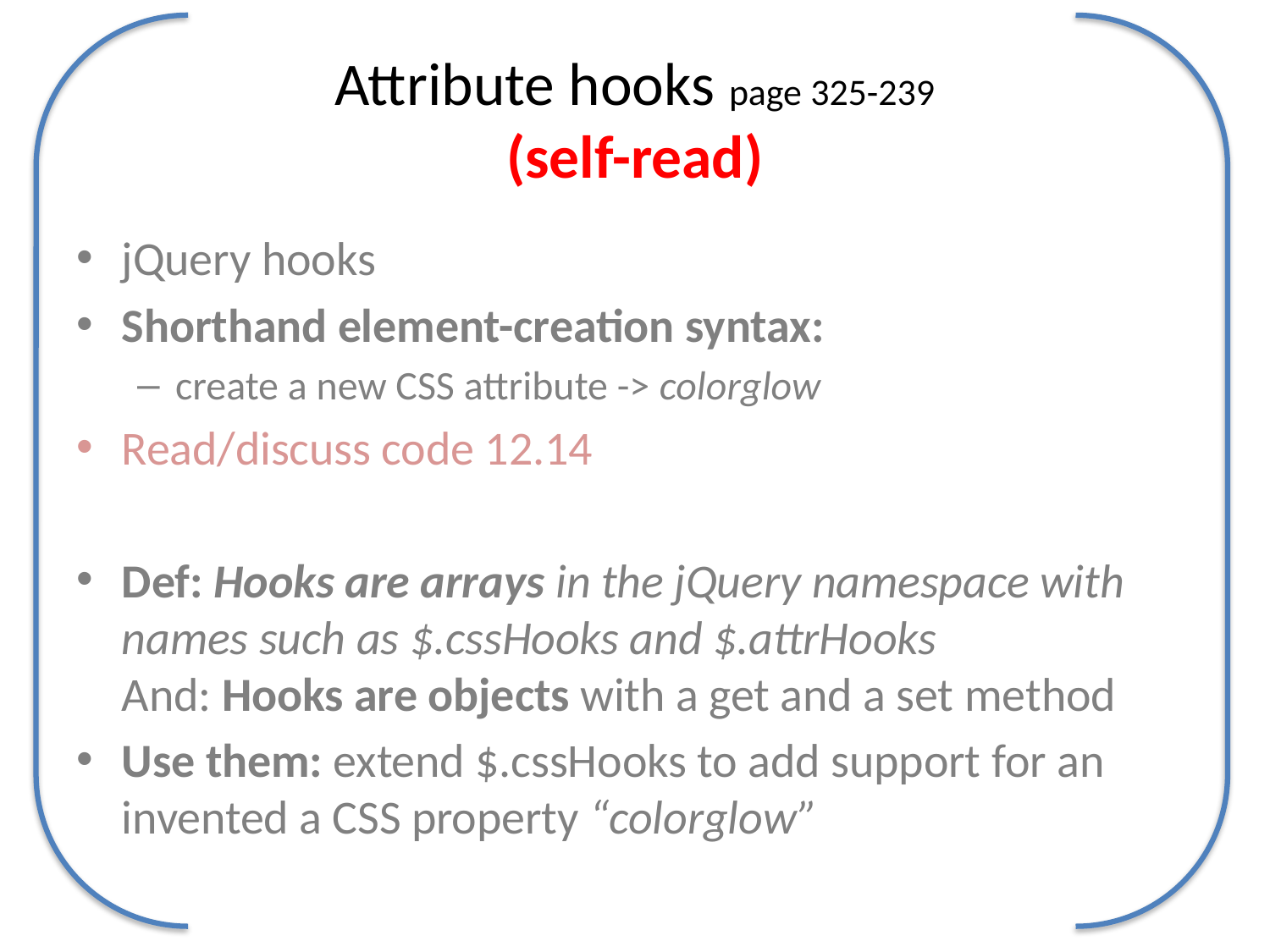

# Attribute hooks page 325-239 (self-read)
jQuery hooks
Shorthand element-creation syntax:
create a new CSS attribute -> colorglow
Read/discuss code 12.14

Def: Hooks are arrays in the jQuery namespace with names such as $.cssHooks and $.attrHooks
And: Hooks are objects with a get and a set method
Use them: extend $.cssHooks to add support for an invented a CSS property “colorglow”